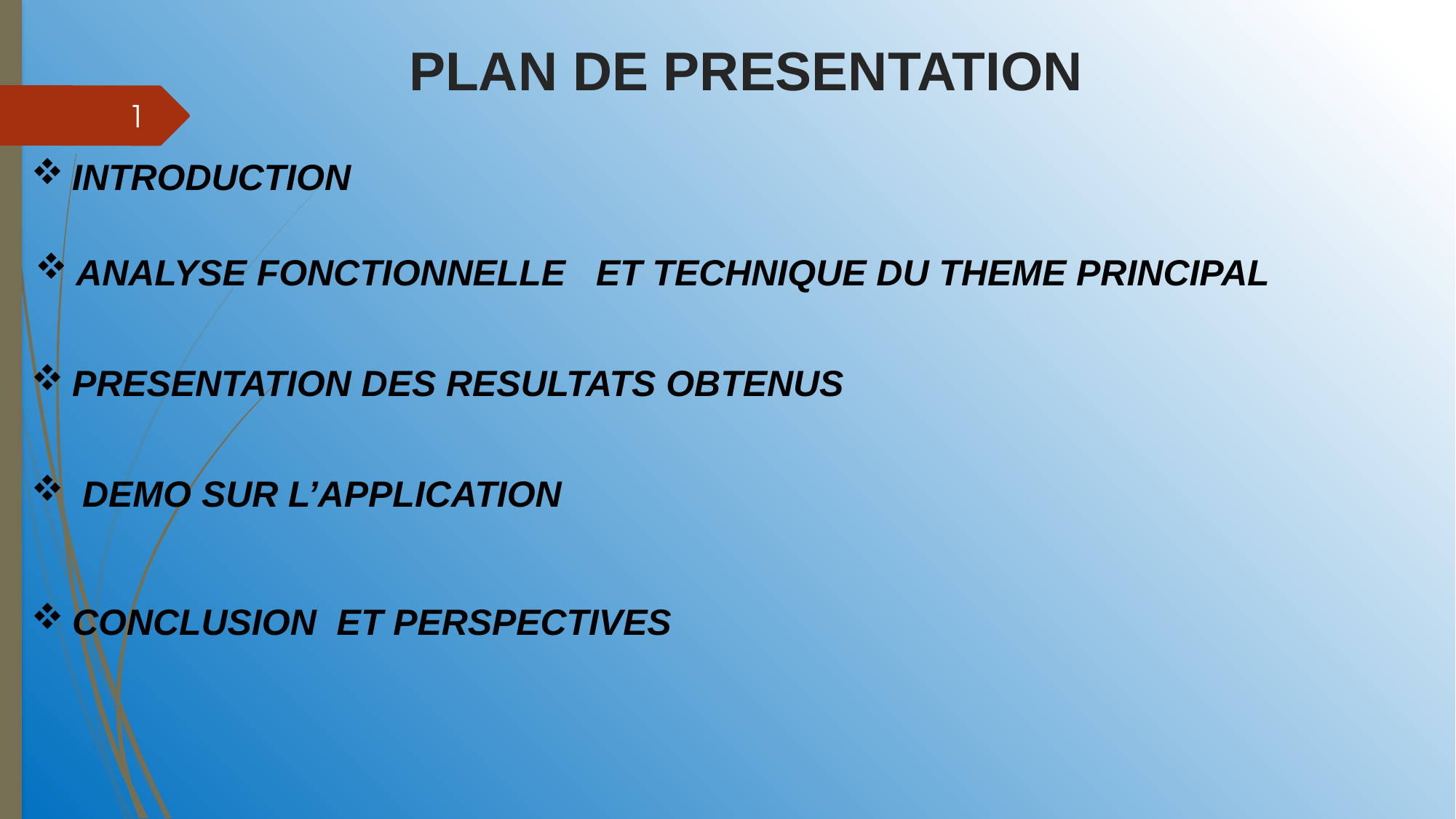

# PLAN DE PRESENTATION
1
INTRODUCTION

ANALYSE FONCTIONNELLE   ET TECHNIQUE DU THEME PRINCIPAL

PRESENTATION DES RESULTATS OBTENUS

 DEMO SUR L’APPLICATION

CONCLUSION  ET PERSPECTIVES